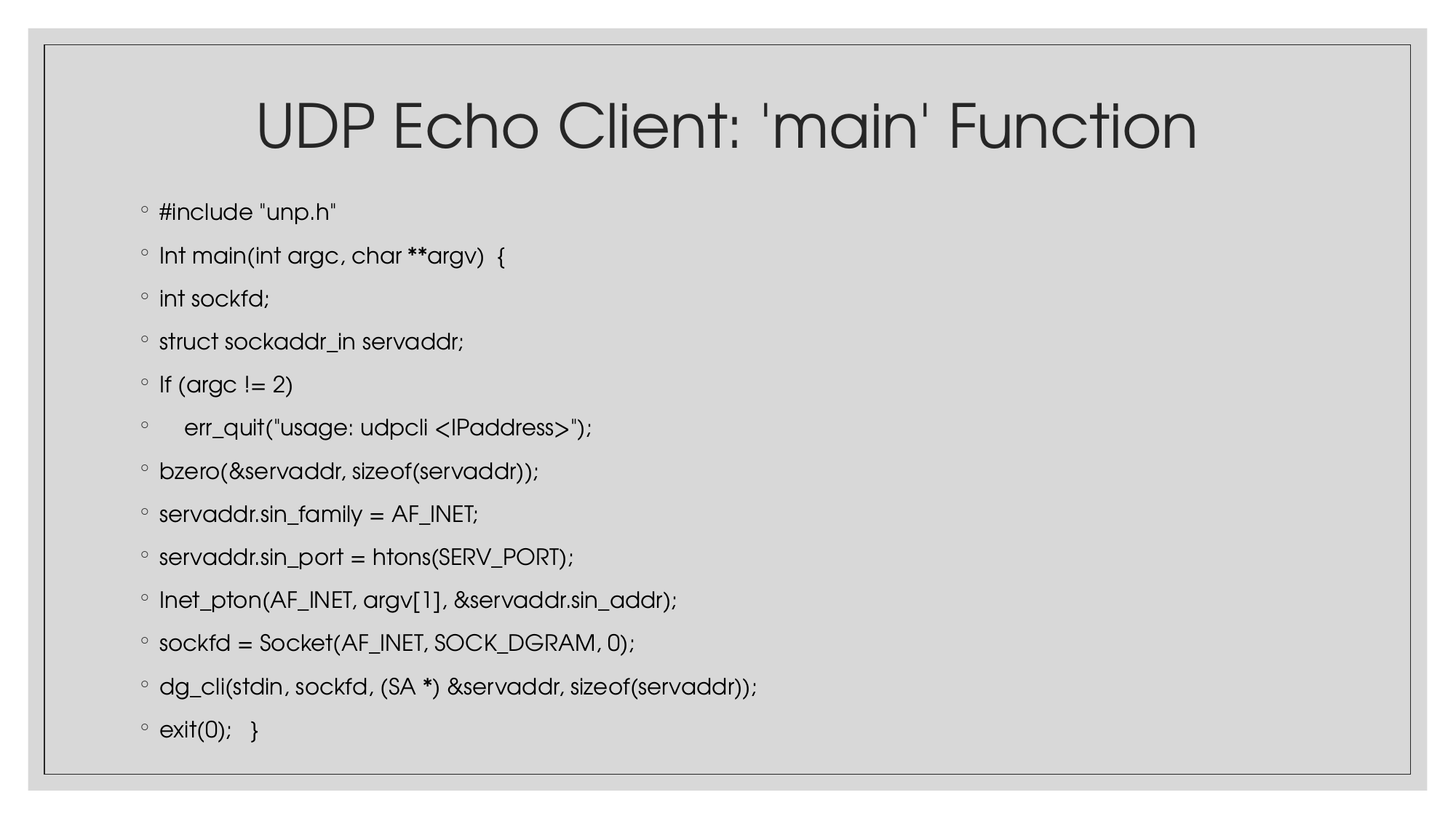

# UDP Echo Client: 'main' Function
#include "unp.h"
Int main(int argc, char **argv)  {
int sockfd;
struct sockaddr_in servaddr;
If (argc != 2)
    err_quit("usage: udpcli <IPaddress>");
bzero(&servaddr, sizeof(servaddr));
servaddr.sin_family = AF_INET;
servaddr.sin_port = htons(SERV_PORT);
Inet_pton(AF_INET, argv[1], &servaddr.sin_addr);
sockfd = Socket(AF_INET, SOCK_DGRAM, 0);
dg_cli(stdin, sockfd, (SA *) &servaddr, sizeof(servaddr));
exit(0);   }